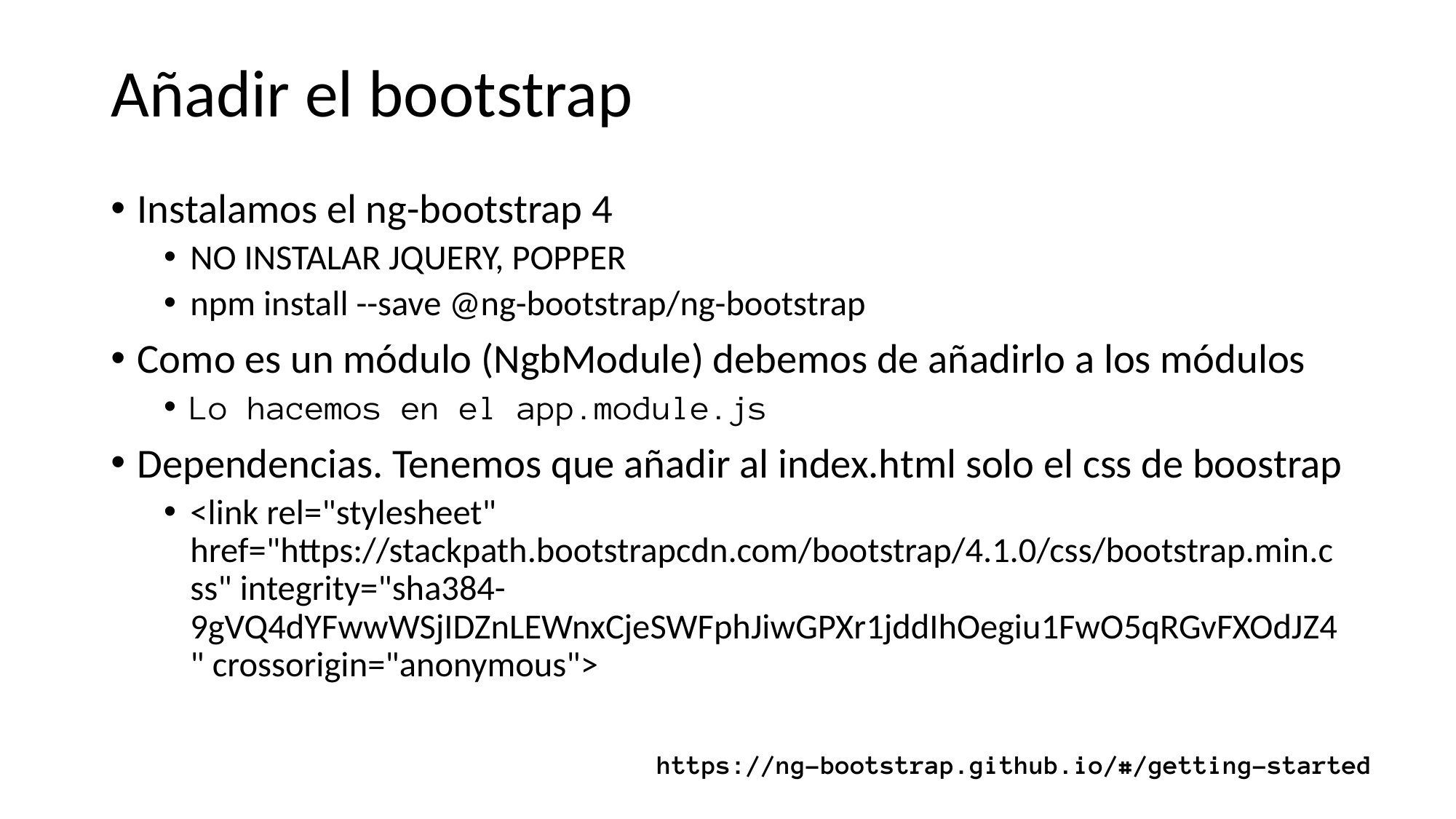

# Añadir el bootstrap
Instalamos el ng-bootstrap 4
NO INSTALAR JQUERY, POPPER
npm install --save @ng-bootstrap/ng-bootstrap
Como es un módulo (NgbModule) debemos de añadirlo a los módulos
Lo hacemos en el app.module.js
Dependencias. Tenemos que añadir al index.html solo el css de boostrap
<link rel="stylesheet" href="https://stackpath.bootstrapcdn.com/bootstrap/4.1.0/css/bootstrap.min.css" integrity="sha384-9gVQ4dYFwwWSjIDZnLEWnxCjeSWFphJiwGPXr1jddIhOegiu1FwO5qRGvFXOdJZ4" crossorigin="anonymous">

https://ng-bootstrap.github.io/#/getting-started